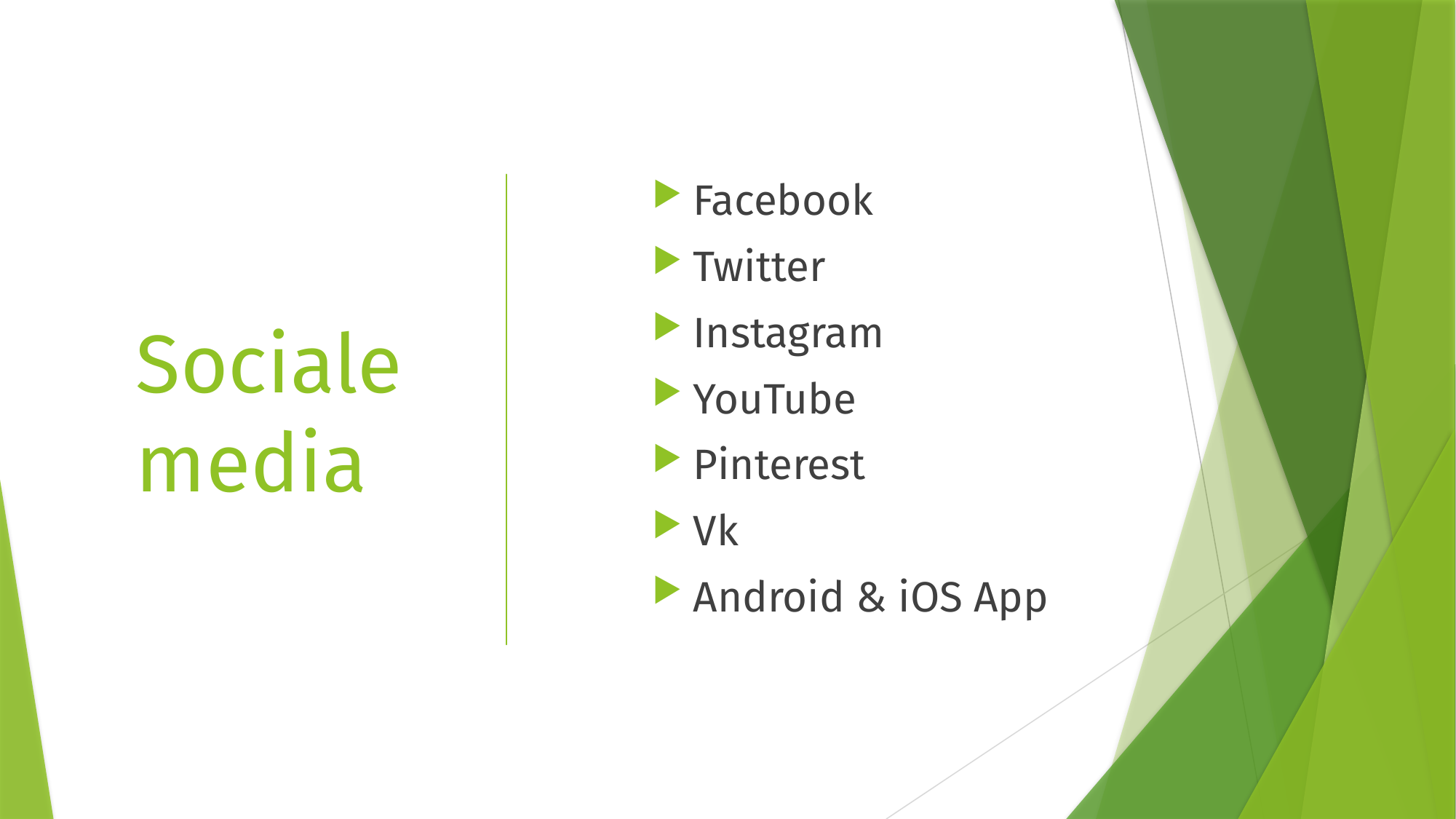

Facebook
Twitter
Instagram
YouTube
Pinterest
Vk
Android & iOS App

# Sociale media